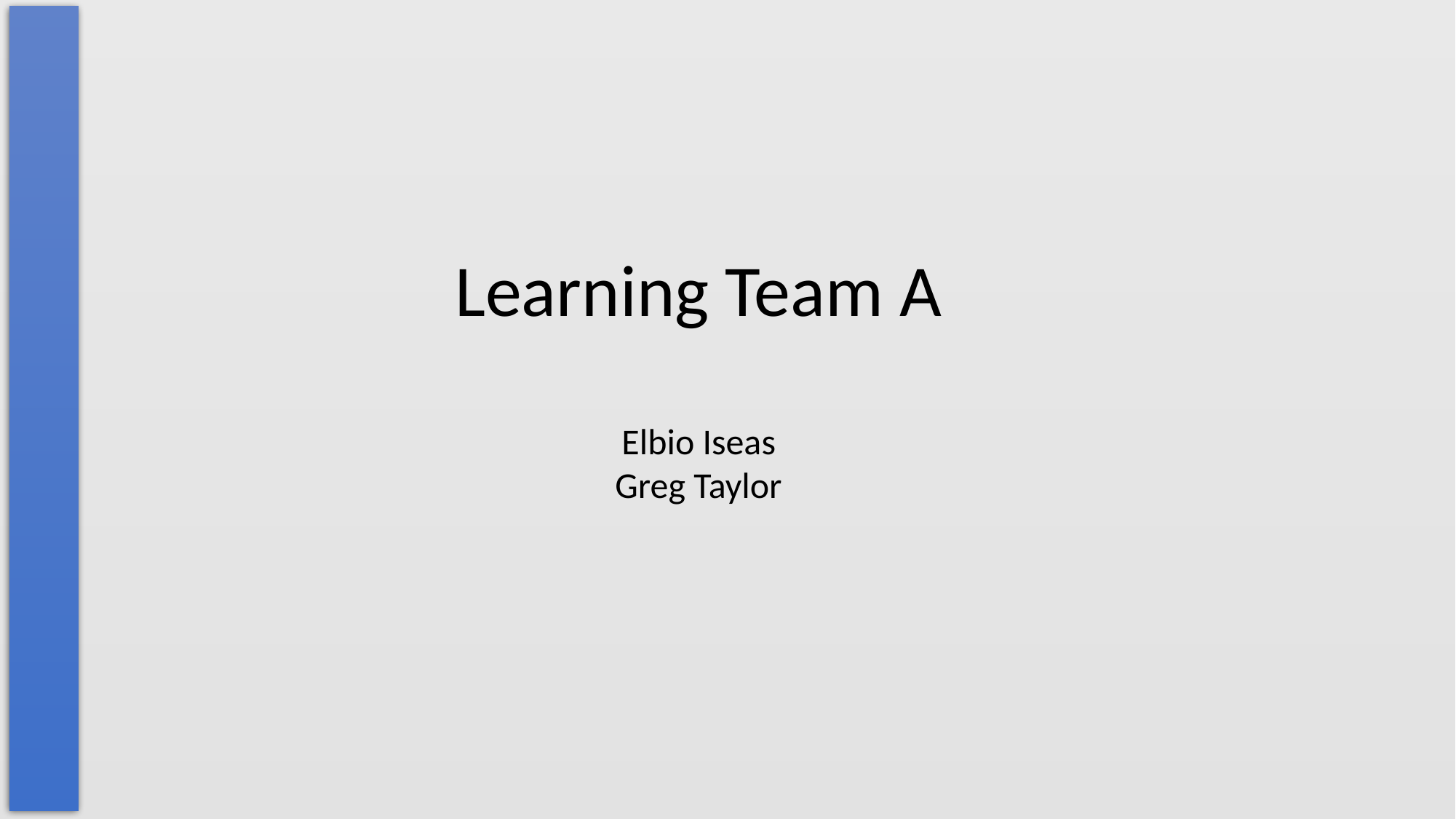

Learning Team A

Elbio Iseas
Greg Taylor